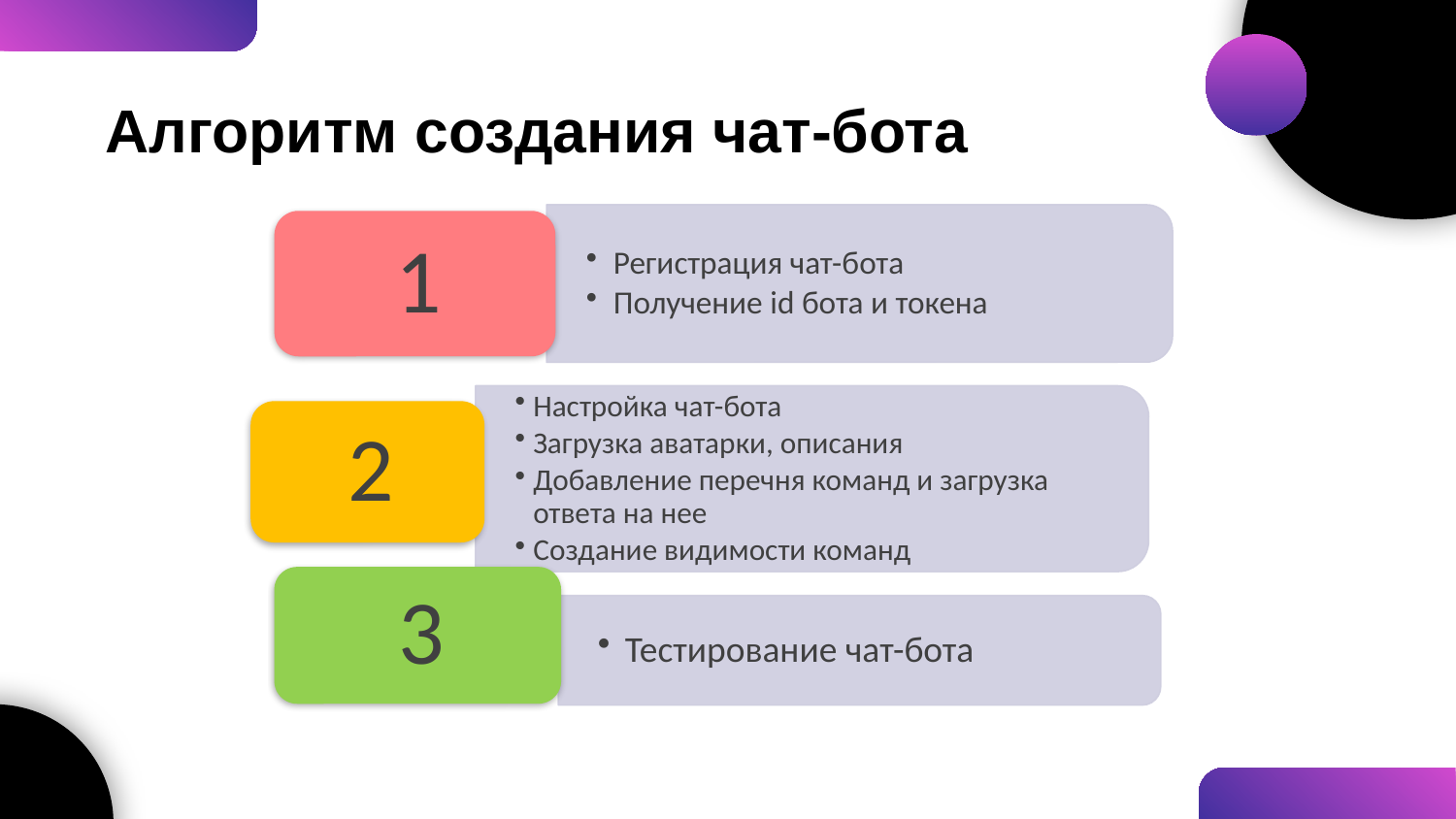

Алгоритм создания чат-бота
Регистрация чат-бота
Получение id бота и токена
1
Настройка чат-бота
Загрузка аватарки, описания
Добавление перечня команд и загрузка ответа на нее
Создание видимости команд
2
Тестирование чат-бота
3